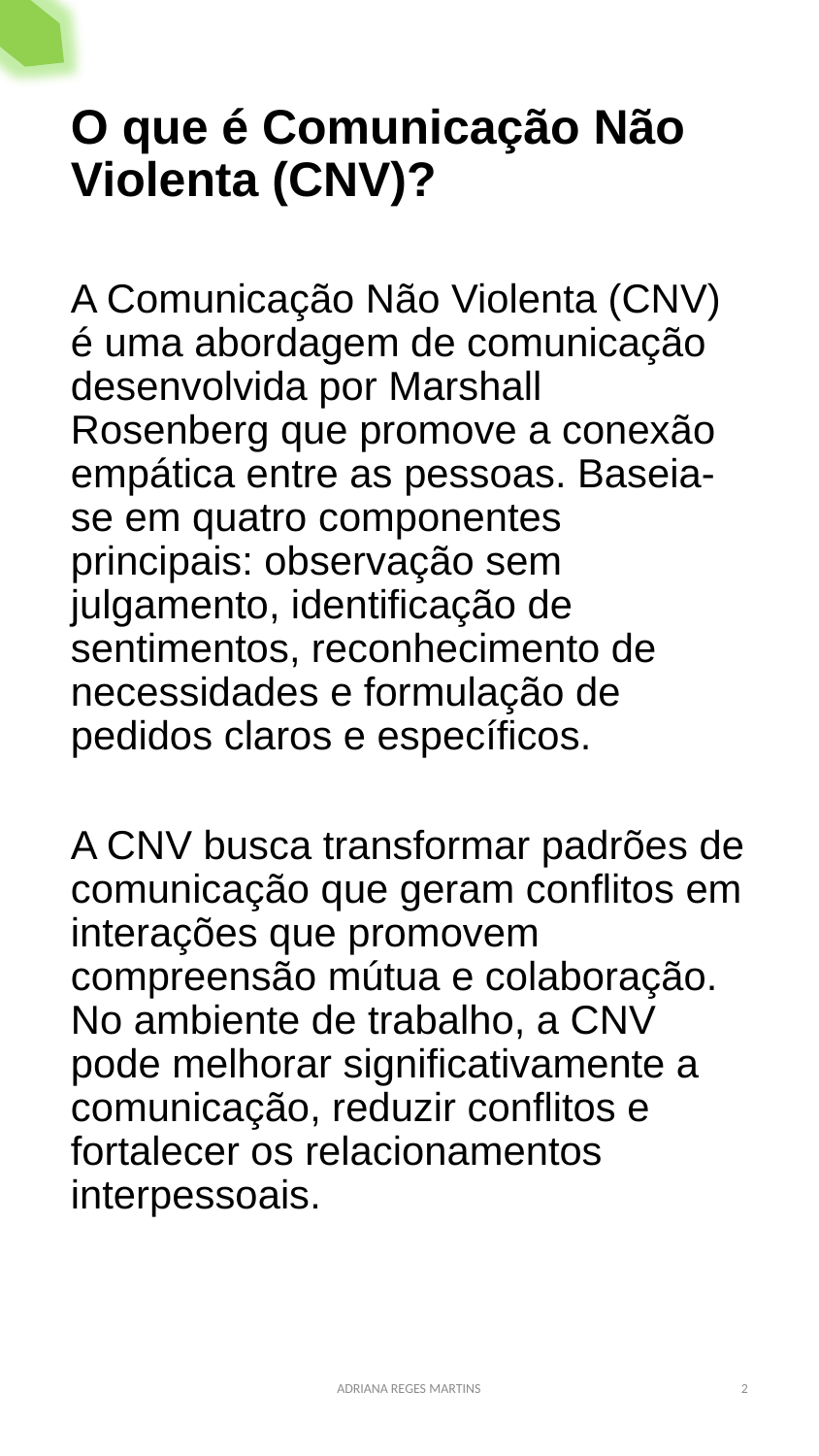

O que é Comunicação Não Violenta (CNV)?
A Comunicação Não Violenta (CNV) é uma abordagem de comunicação desenvolvida por Marshall Rosenberg que promove a conexão empática entre as pessoas. Baseia-se em quatro componentes principais: observação sem julgamento, identificação de sentimentos, reconhecimento de necessidades e formulação de pedidos claros e específicos.

A CNV busca transformar padrões de comunicação que geram conflitos em interações que promovem compreensão mútua e colaboração. No ambiente de trabalho, a CNV pode melhorar significativamente a comunicação, reduzir conflitos e fortalecer os relacionamentos interpessoais.
ADRIANA REGES MARTINS
2